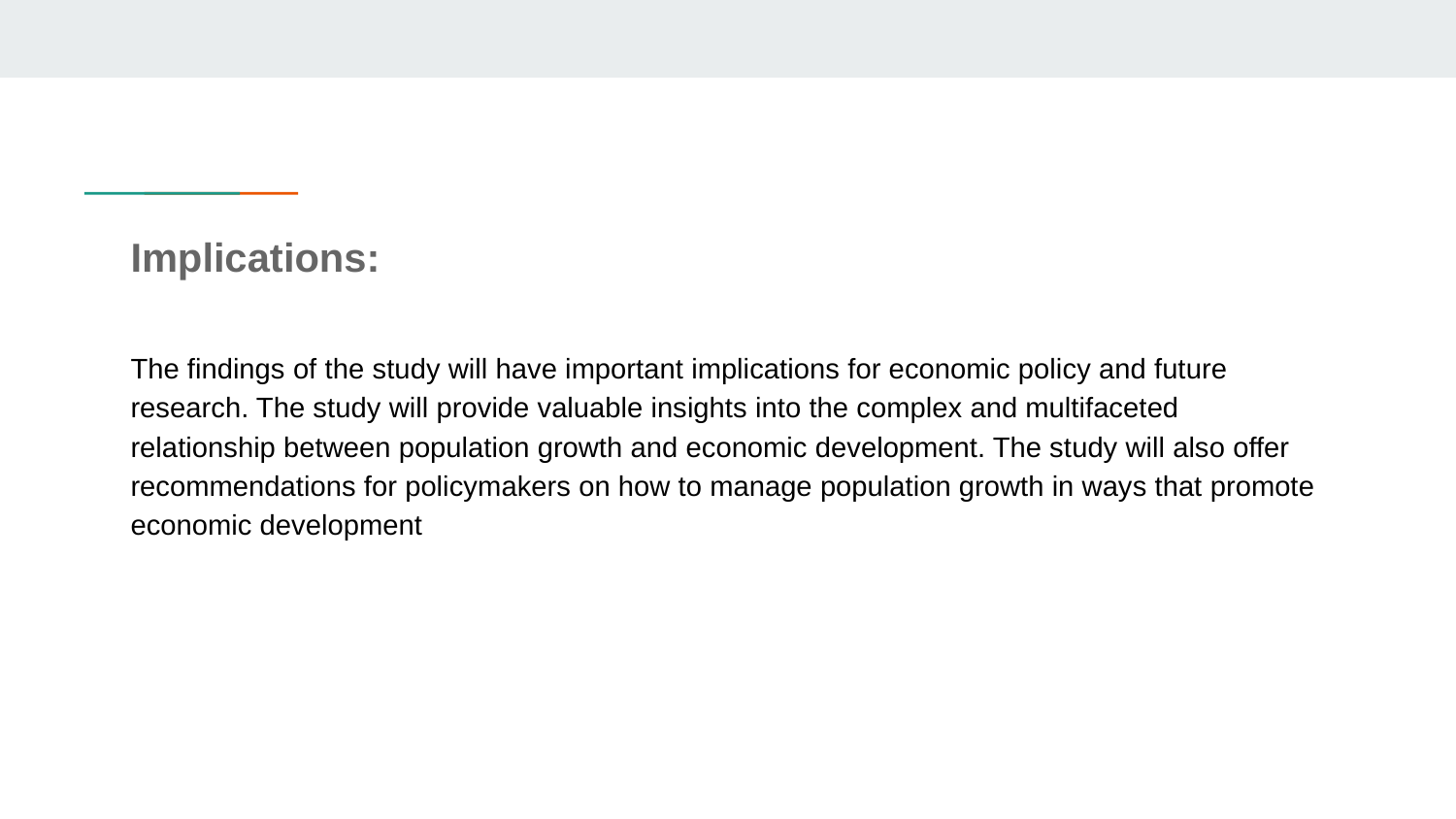

# Implications:

The findings of the study will have important implications for economic policy and future research. The study will provide valuable insights into the complex and multifaceted relationship between population growth and economic development. The study will also offer recommendations for policymakers on how to manage population growth in ways that promote economic development